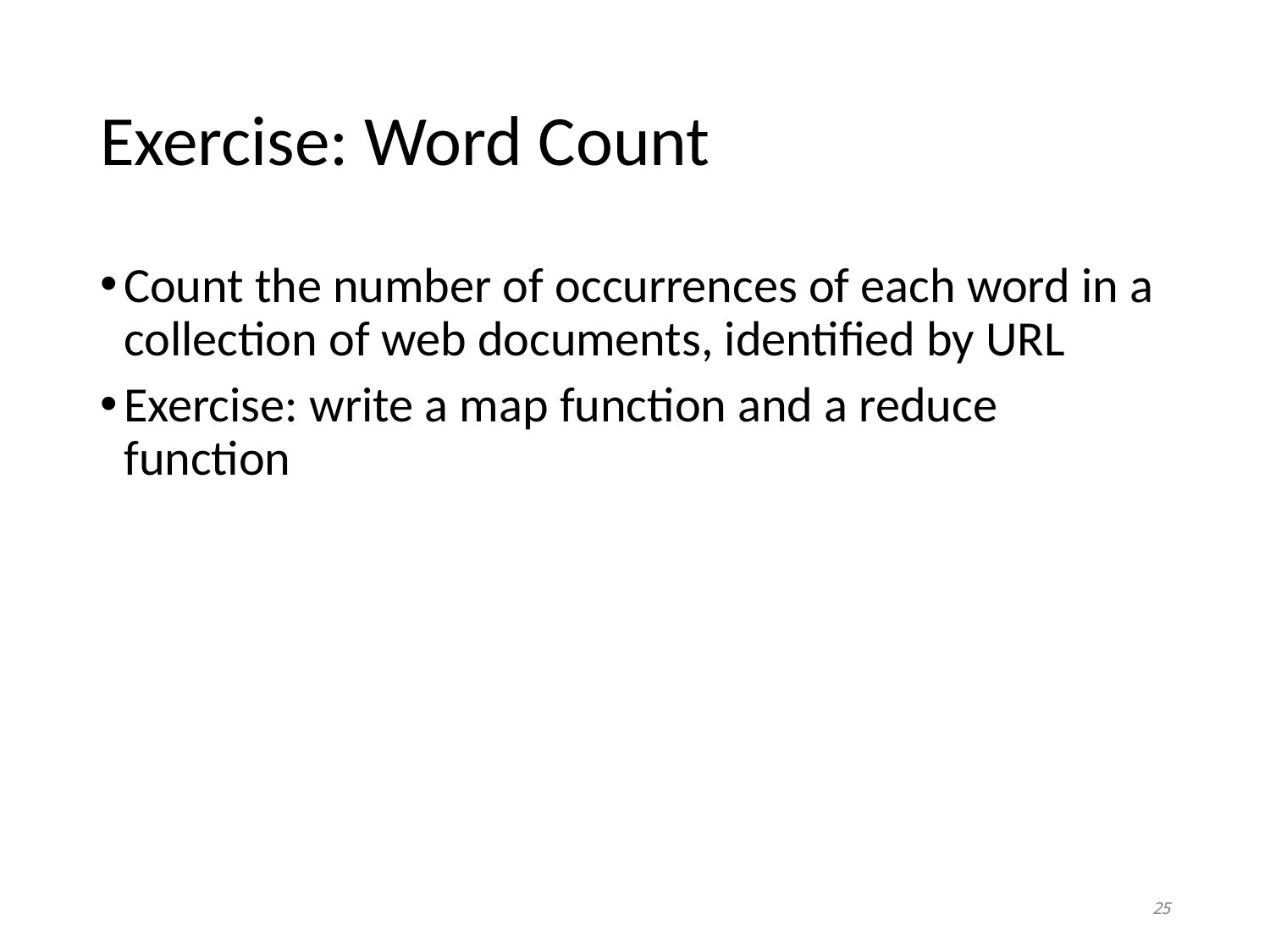

# Exercise: Word Count
Count the number of occurrences of each word in a collection of web documents, identified by URL
Exercise: write a map function and a reduce function
25